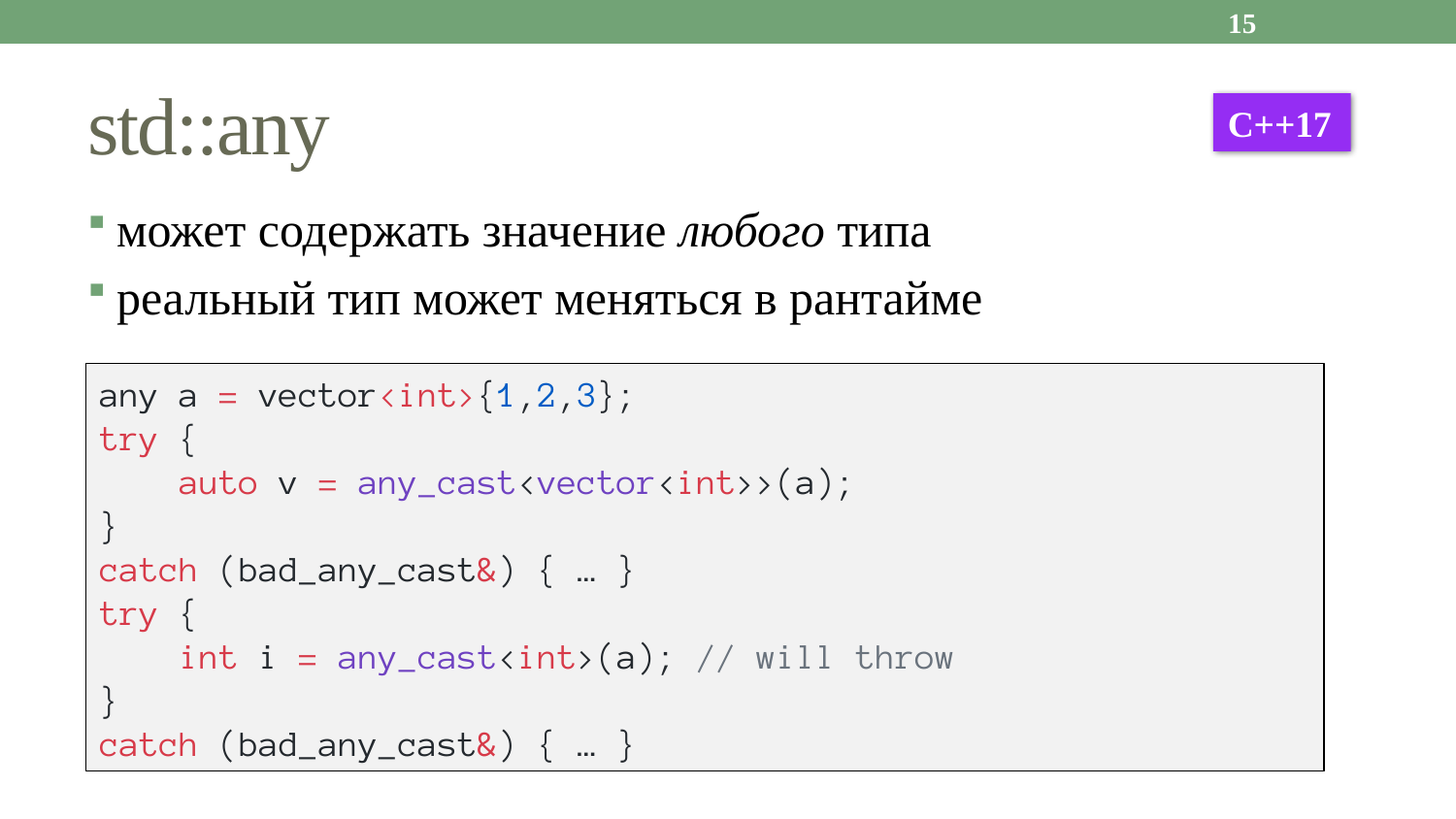

15
# std::any
С++17
может содержать значение любого типа
реальный тип может меняться в рантайме
any a = vector<int>{1,2,3};
try {
    auto v = any_cast<vector<int>>(a);
}
catch (bad_any_cast&) { … }
try {
    int i = any_cast<int>(a); // will throw
}
catch (bad_any_cast&) { … }